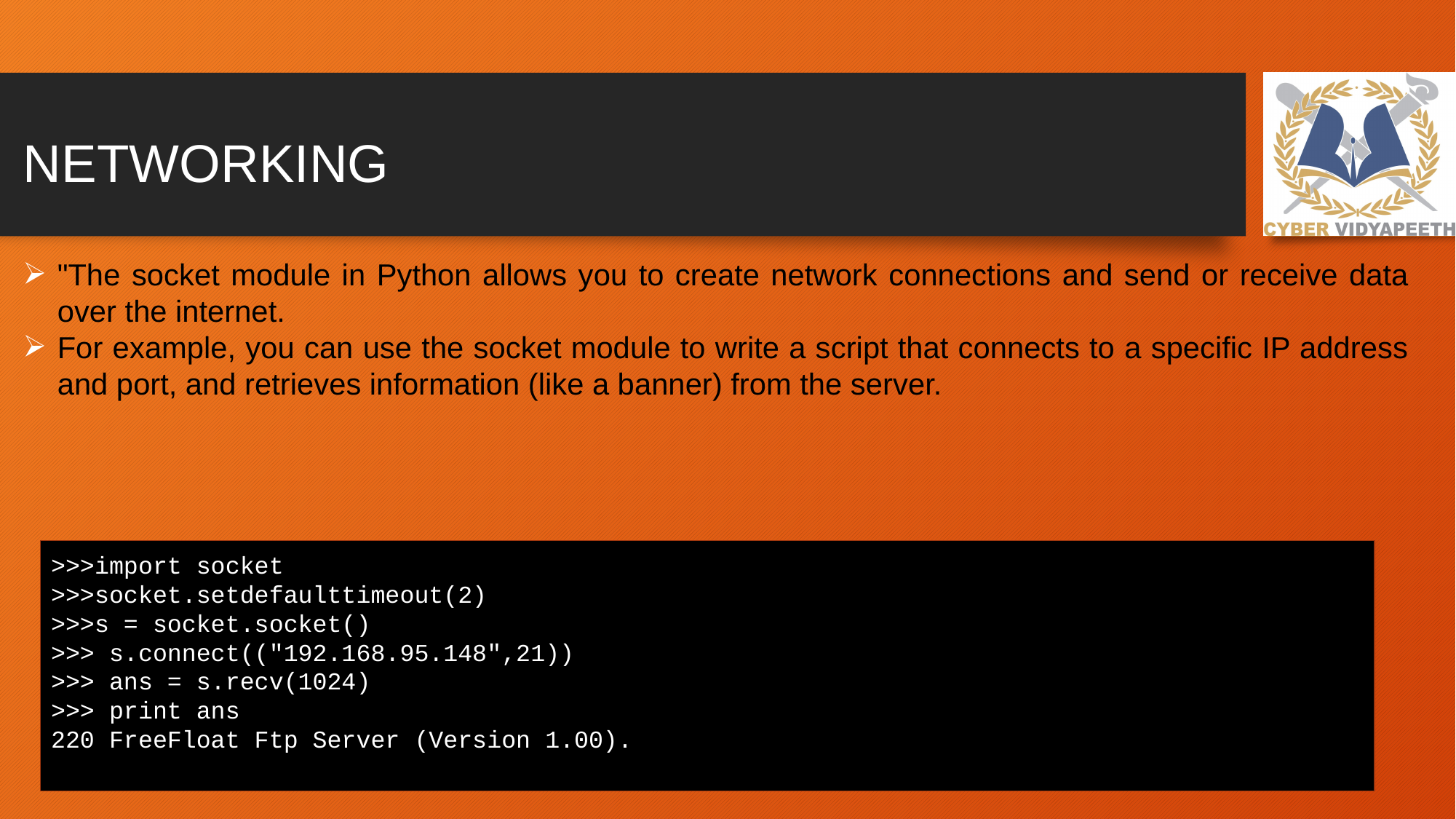

# NETWORKING
"The socket module in Python allows you to create network connections and send or receive data over the internet.
For example, you can use the socket module to write a script that connects to a specific IP address and port, and retrieves information (like a banner) from the server.
>>>import socket
>>>socket.setdefaulttimeout(2)
>>>s = socket.socket()
>>> s.connect(("192.168.95.148",21))
>>> ans = s.recv(1024)
>>> print ans
220 FreeFloat Ftp Server (Version 1.00).